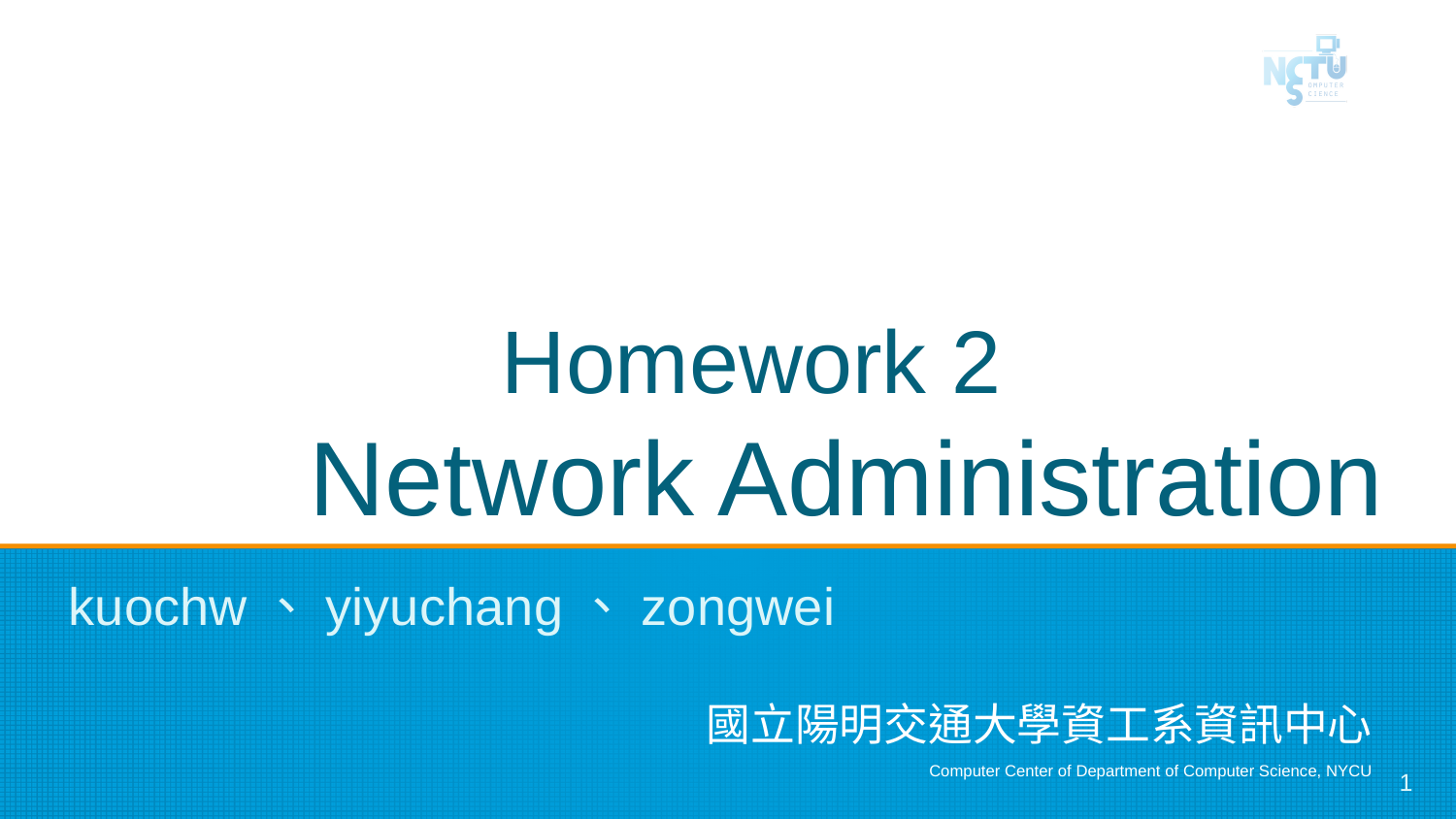

# Homework 2
Network Administration
kuochw、yiyuchang、zongwei

1